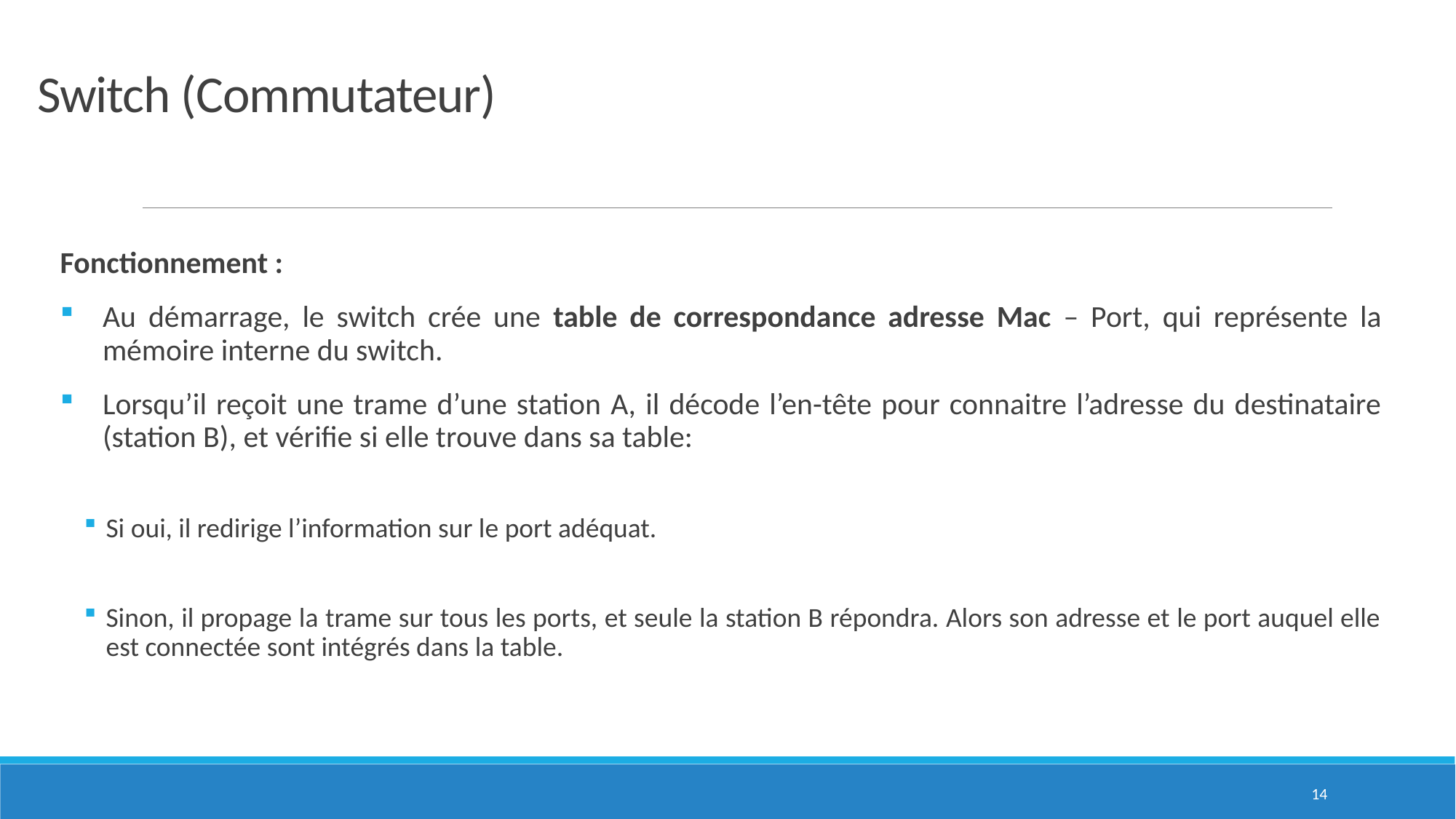

# Switch (Commutateur)
Fonctionnement :
Au démarrage, le switch crée une table de correspondance adresse Mac – Port, qui représente la mémoire interne du switch.
Lorsqu’il reçoit une trame d’une station A, il décode l’en-tête pour connaitre l’adresse du destinataire (station B), et vérifie si elle trouve dans sa table:

Si oui, il redirige l’information sur le port adéquat.

Sinon, il propage la trame sur tous les ports, et seule la station B répondra. Alors son adresse et le port auquel elle est connectée sont intégrés dans la table.
14